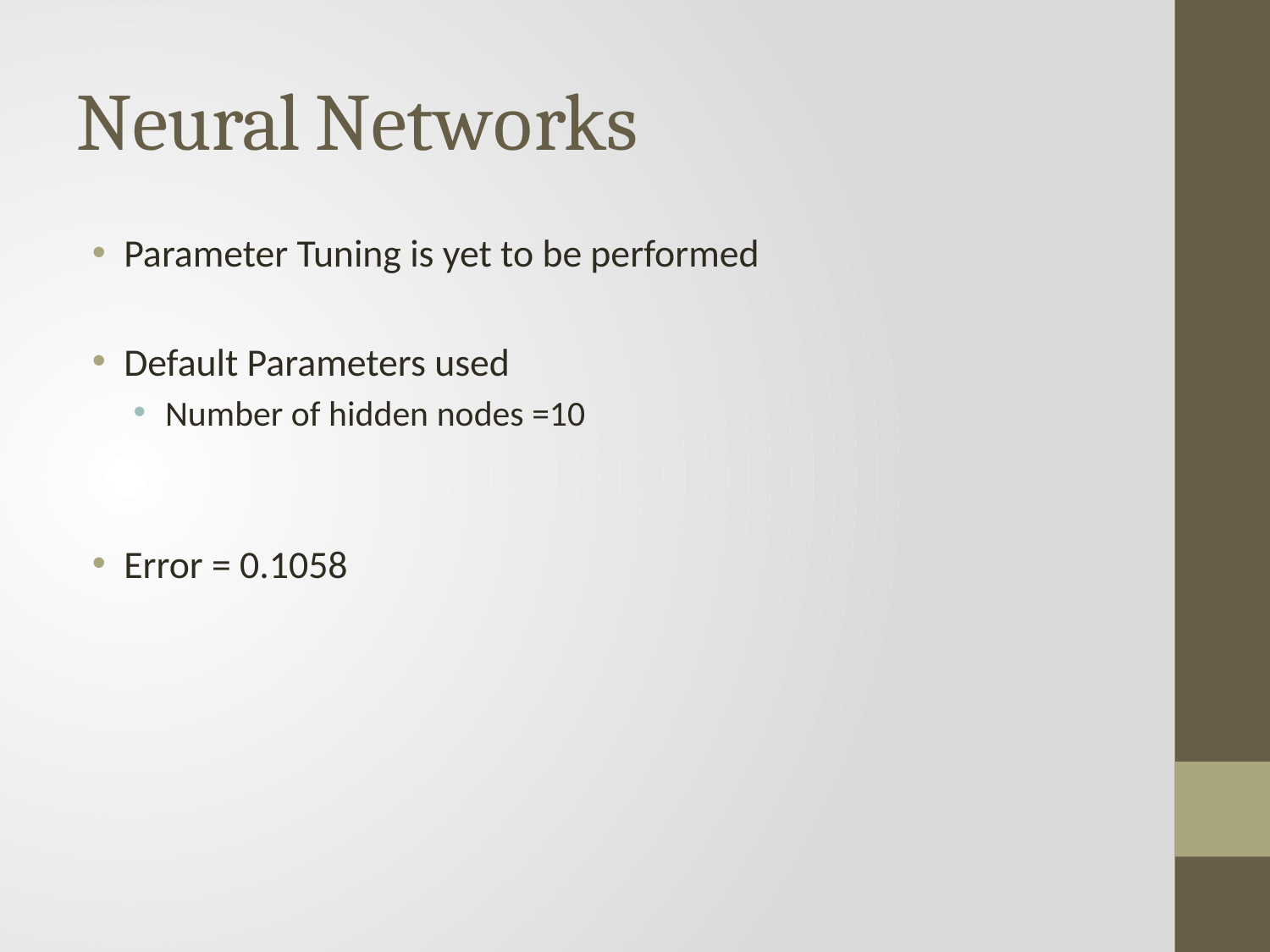

# Neural Networks
Parameter Tuning is yet to be performed

Default Parameters used
Number of hidden nodes =10

Error = 0.1058